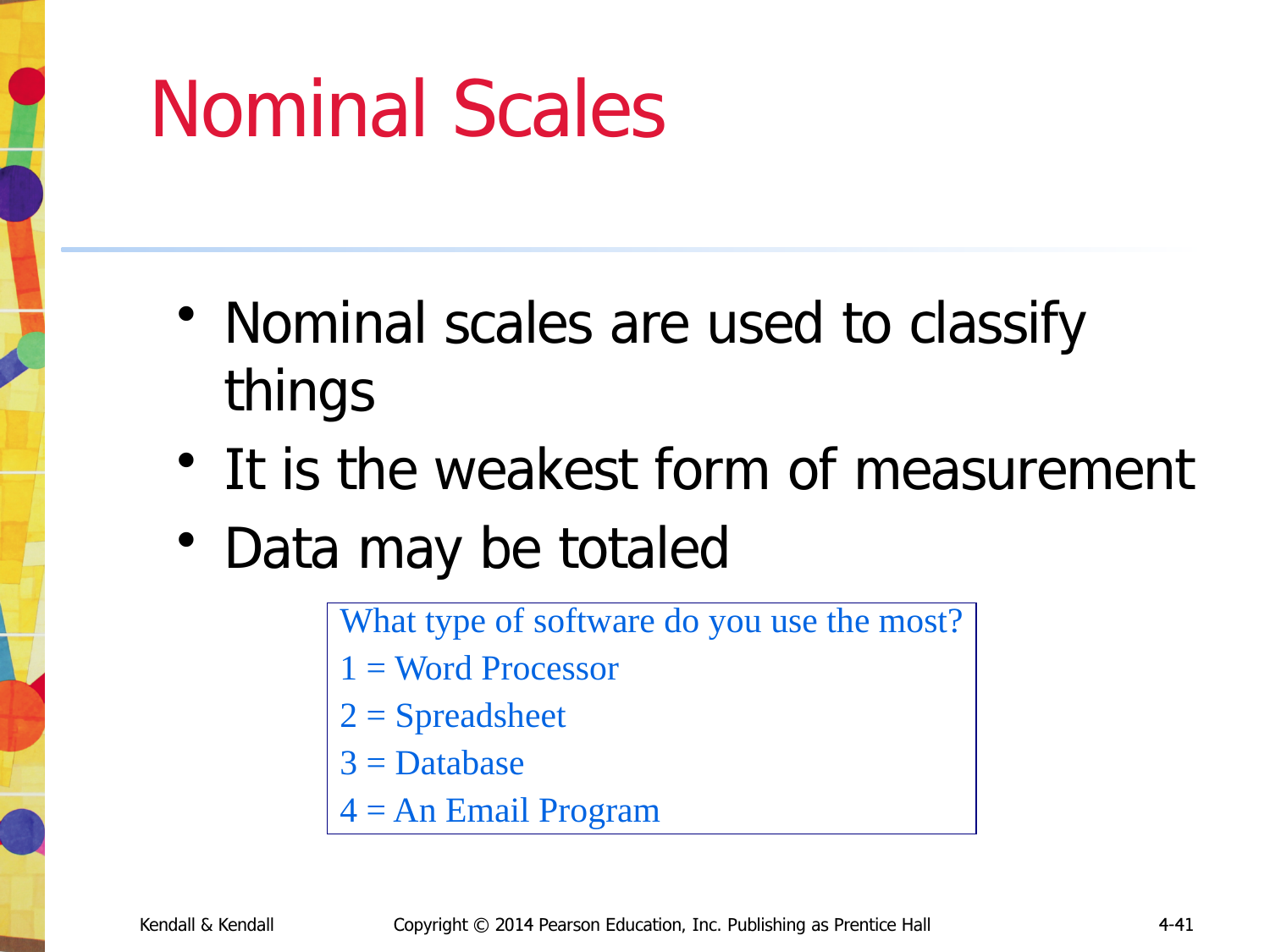

Nominal Scales
Nominal scales are used to classify things
It is the weakest form of measurement
Data may be totaled
What type of software do you use the most?
1 = Word Processor
2 = Spreadsheet
3 = Database
4 = An Email Program
Kendall & Kendall	Copyright © 2014 Pearson Education, Inc. Publishing as Prentice Hall
4-41